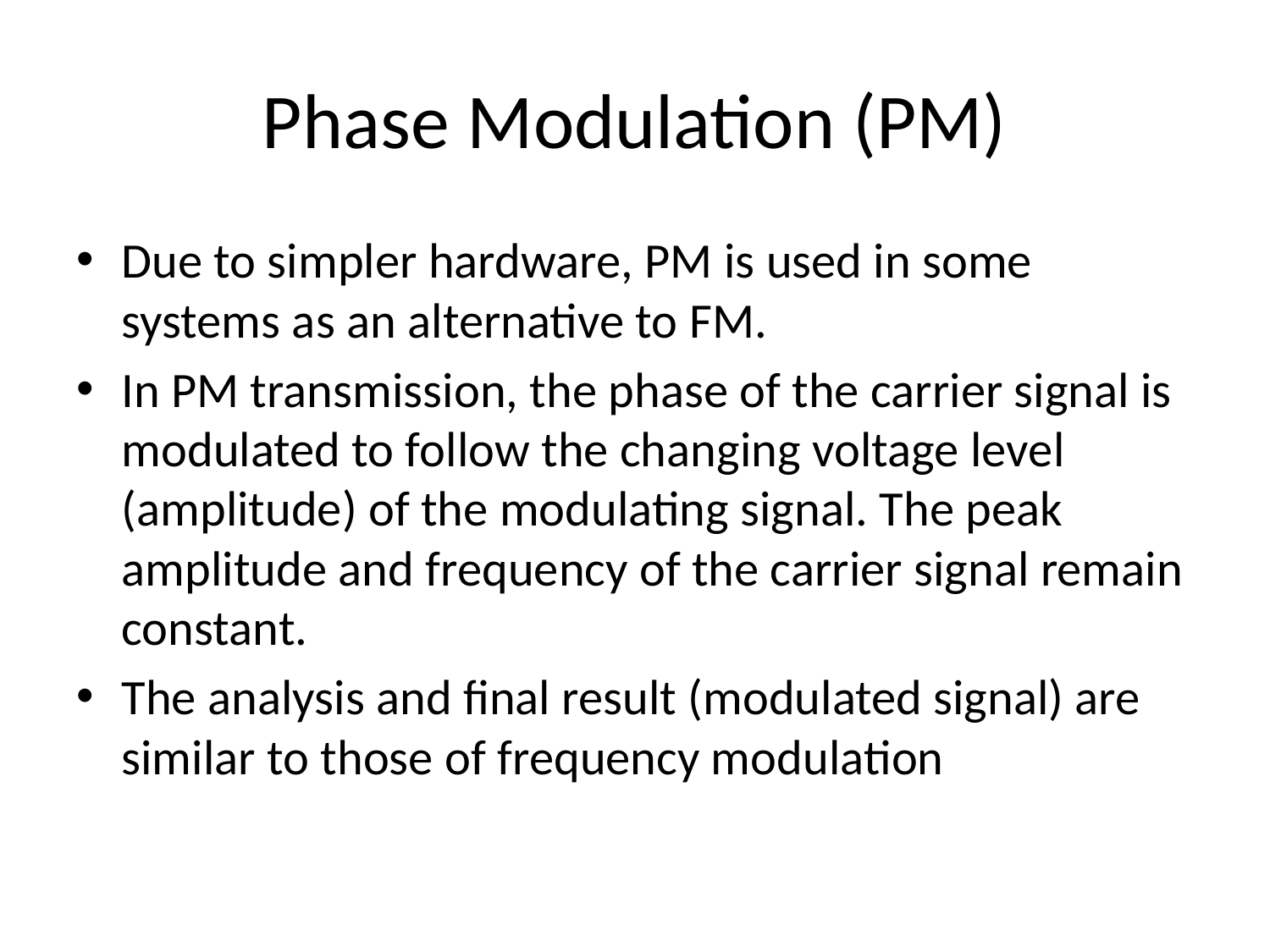

# Phase Modulation (PM)
Due to simpler hardware, PM is used in some systems as an alternative to FM.
In PM transmission, the phase of the carrier signal is modulated to follow the changing voltage level (amplitude) of the modulating signal. The peak amplitude and frequency of the carrier signal remain constant.
The analysis and final result (modulated signal) are similar to those of frequency modulation